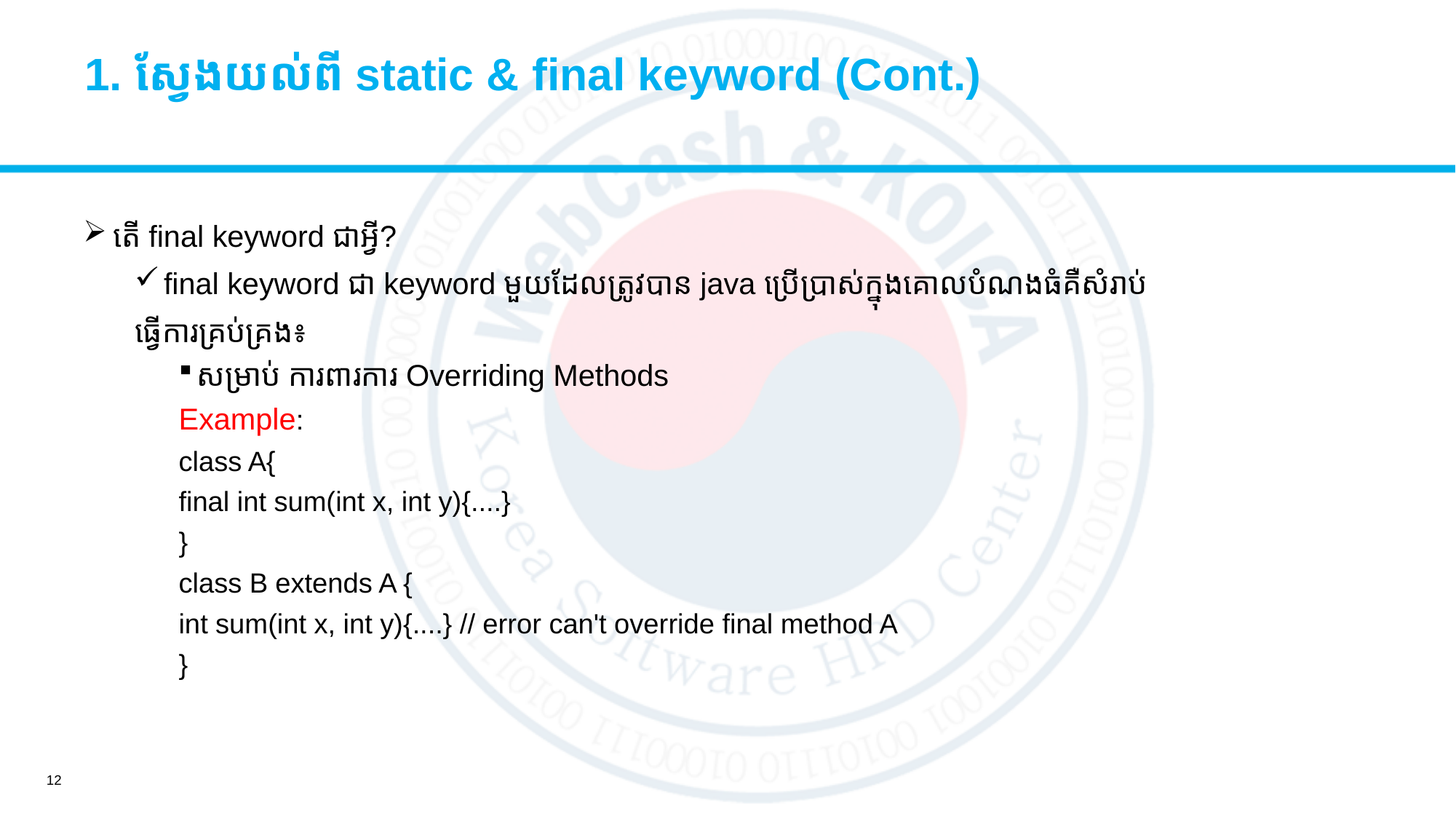

# 1. ស្វែងយល់ពី​ static & final keyword (Cont.)
​ តើ final keyword ជាអ្វី?
 final keyword ជា keyword មួយដែលត្រូវបាន java ប្រើប្រាស់ក្នុងគោលបំណងធំគឺសំរាប់
ធ្វើការគ្រប់គ្រង៖
សម្រាប់​ ការពារការ Overriding Methods
Example:
	class A{
		final int sum(int x, int y){....}
	}
	class B extends A {
		int sum(int x, int y){....} // error can't override final method A
	}

12